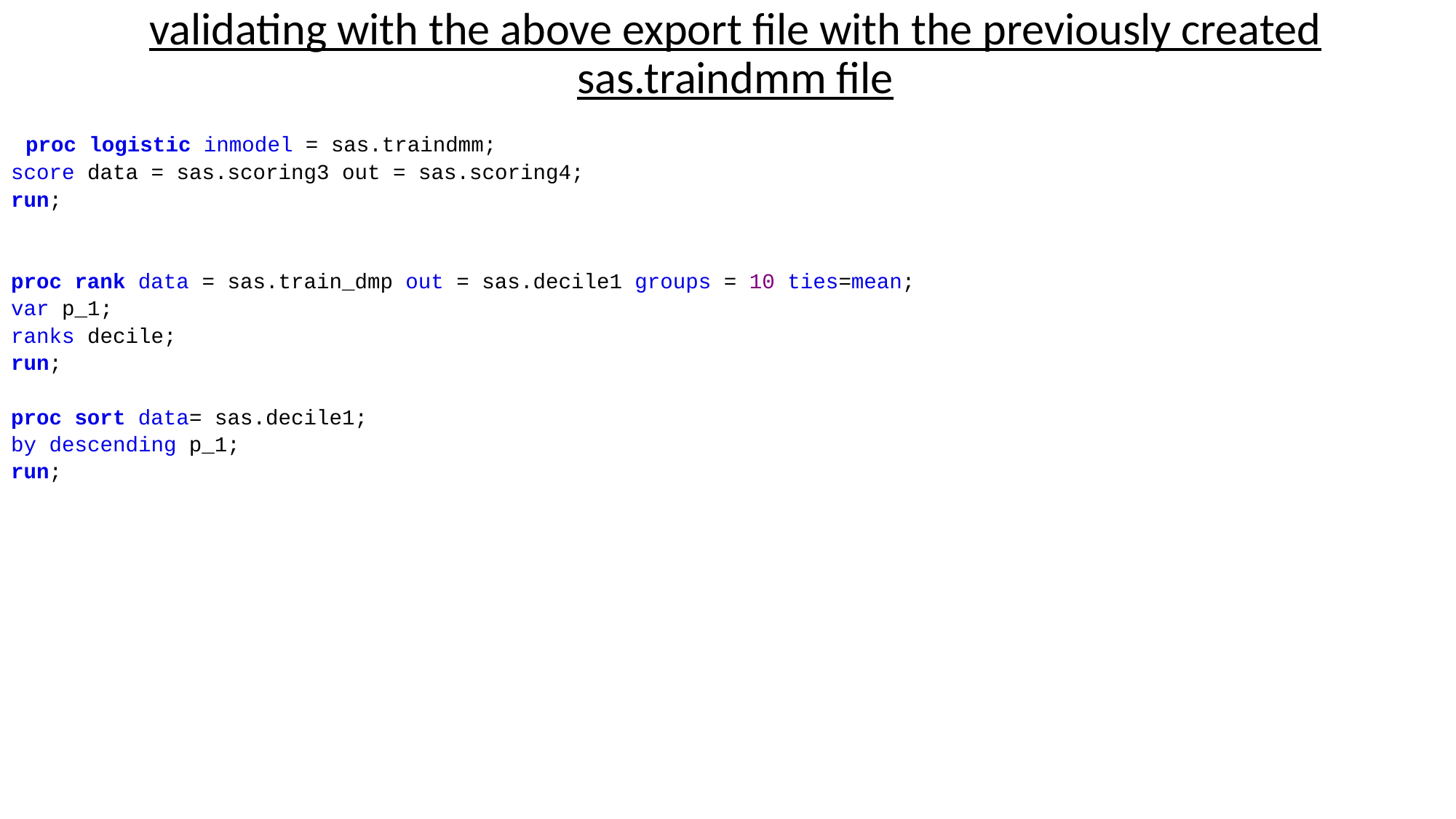

# validating with the above export file with the previously created sas.traindmm file

 proc logistic inmodel = sas.traindmm;
score data = sas.scoring3 out = sas.scoring4;
run;

proc rank data = sas.train_dmp out = sas.decile1 groups = 10 ties=mean;
var p_1;
ranks decile;
run;

proc sort data= sas.decile1;
by descending p_1;
run;